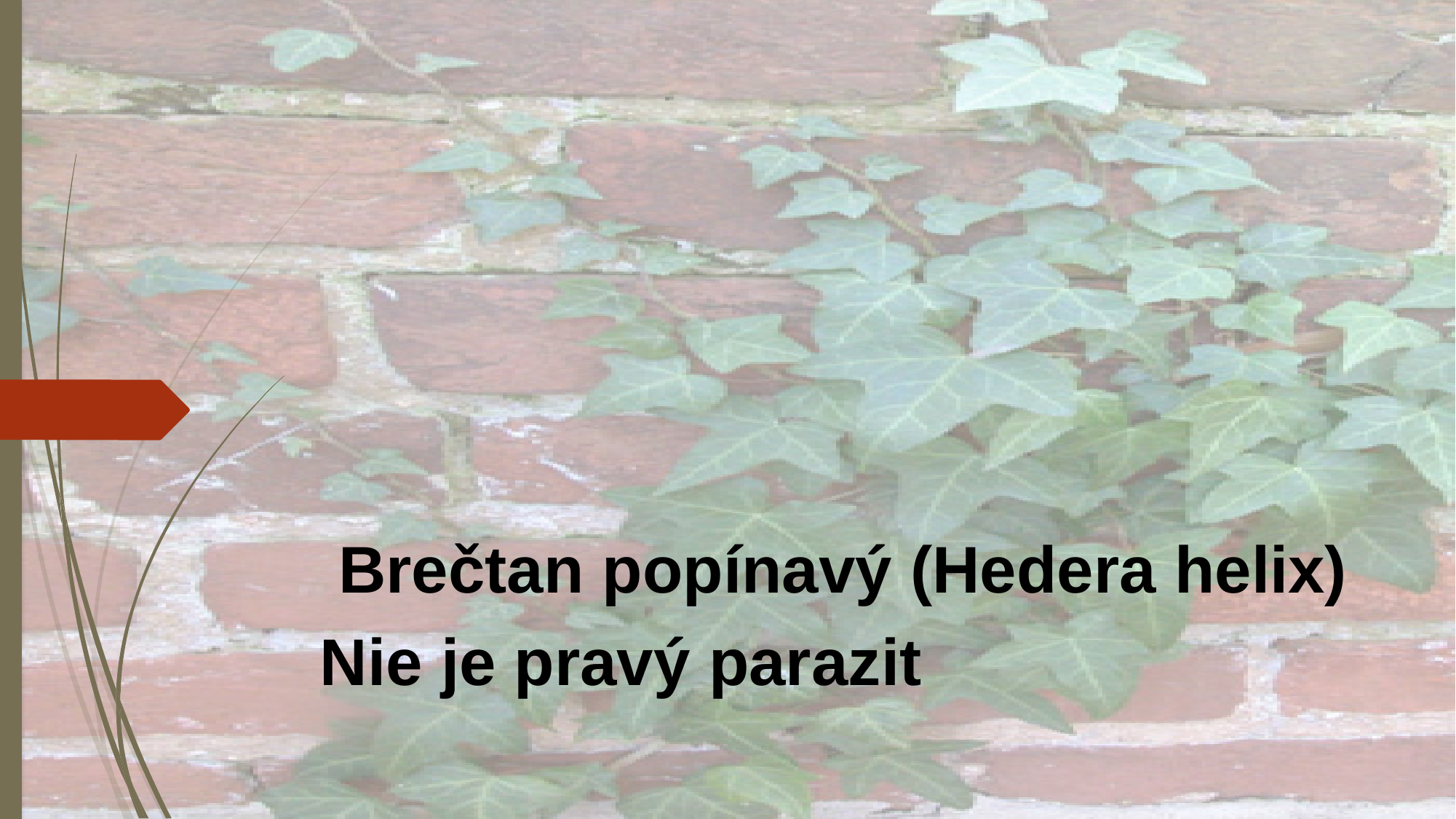

Brečtan popínavý (Hedera helix)
Nie je pravý parazit